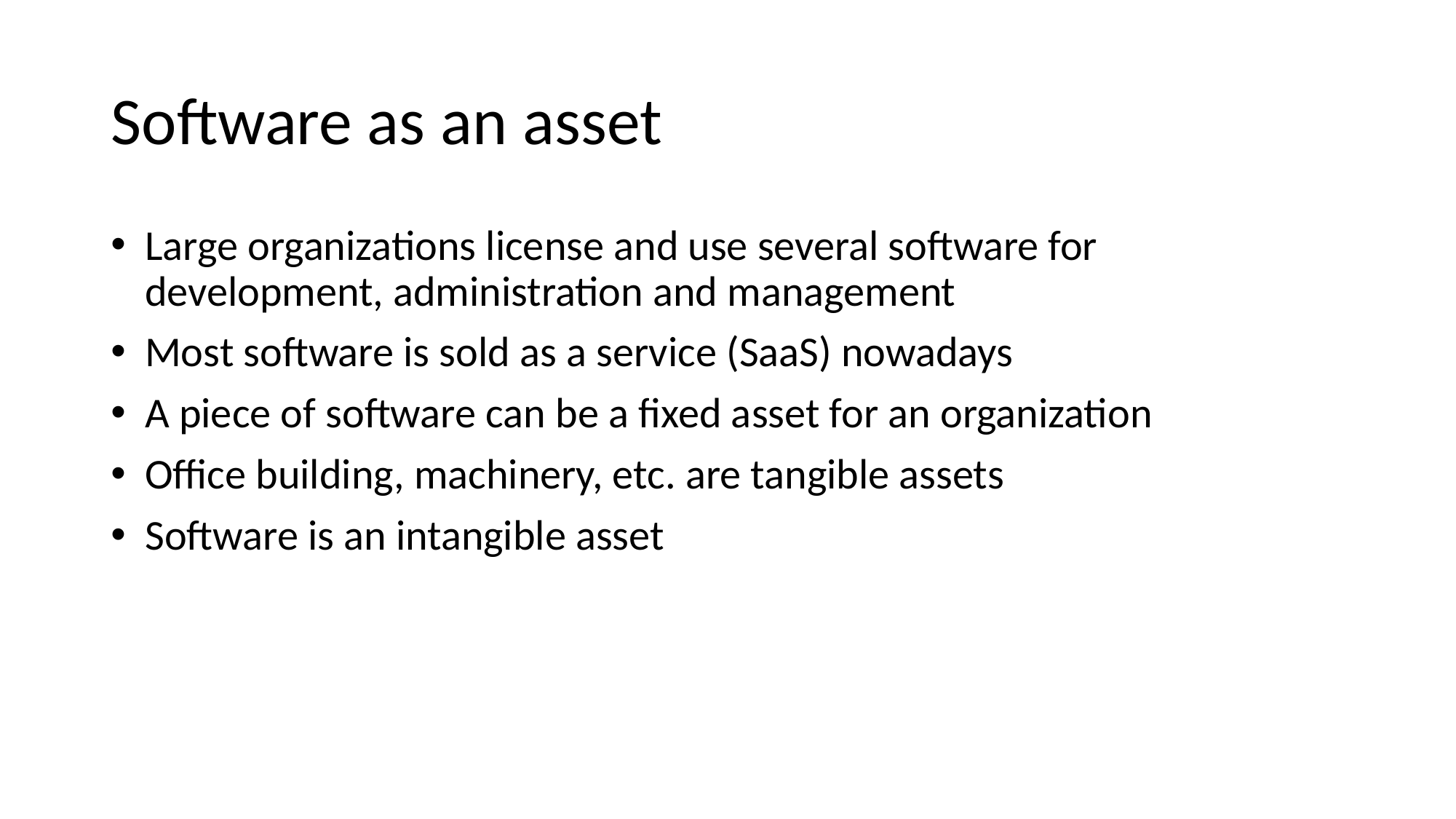

# Software as an asset
Large organizations license and use several software for development, administration and management
Most software is sold as a service (SaaS) nowadays
A piece of software can be a fixed asset for an organization
Office building, machinery, etc. are tangible assets
Software is an intangible asset